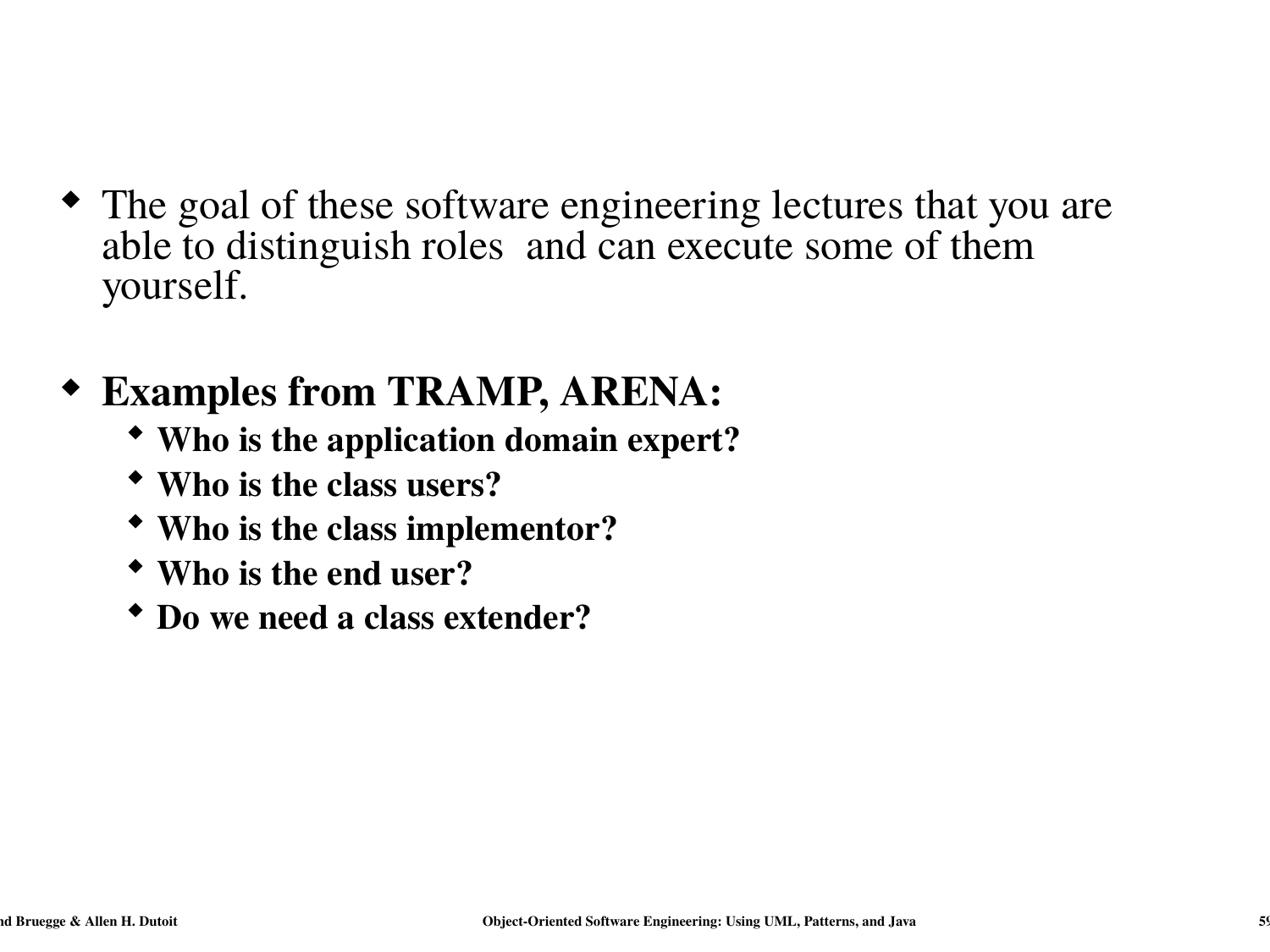

#
The goal of these software engineering lectures that you are able to distinguish roles  and can execute some of them yourself.

Examples from TRAMP, ARENA:
Who is the application domain expert?
Who is the class users?
Who is the class implementor?
Who is the end user?
Do we need a class extender?